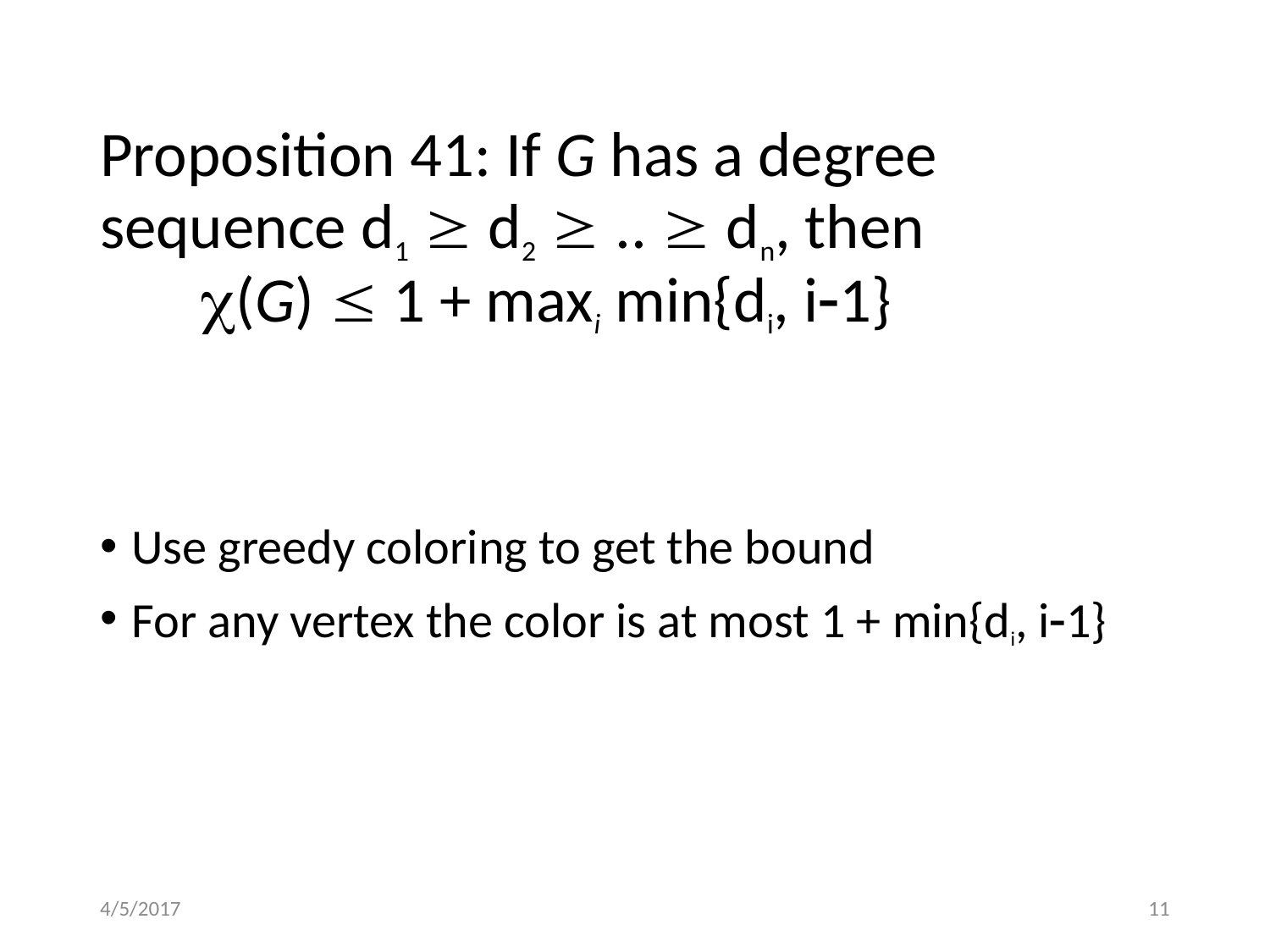

# Proposition 41: If G has a degree sequence d1 ≥ d2 ≥ .. ≥ dn, then χ(G) ≤ 1 + maxi min{di, i−1}
Use greedy coloring to get the bound
For any vertex the color is at most 1 + min{di, i−1}
4/5/2017
11